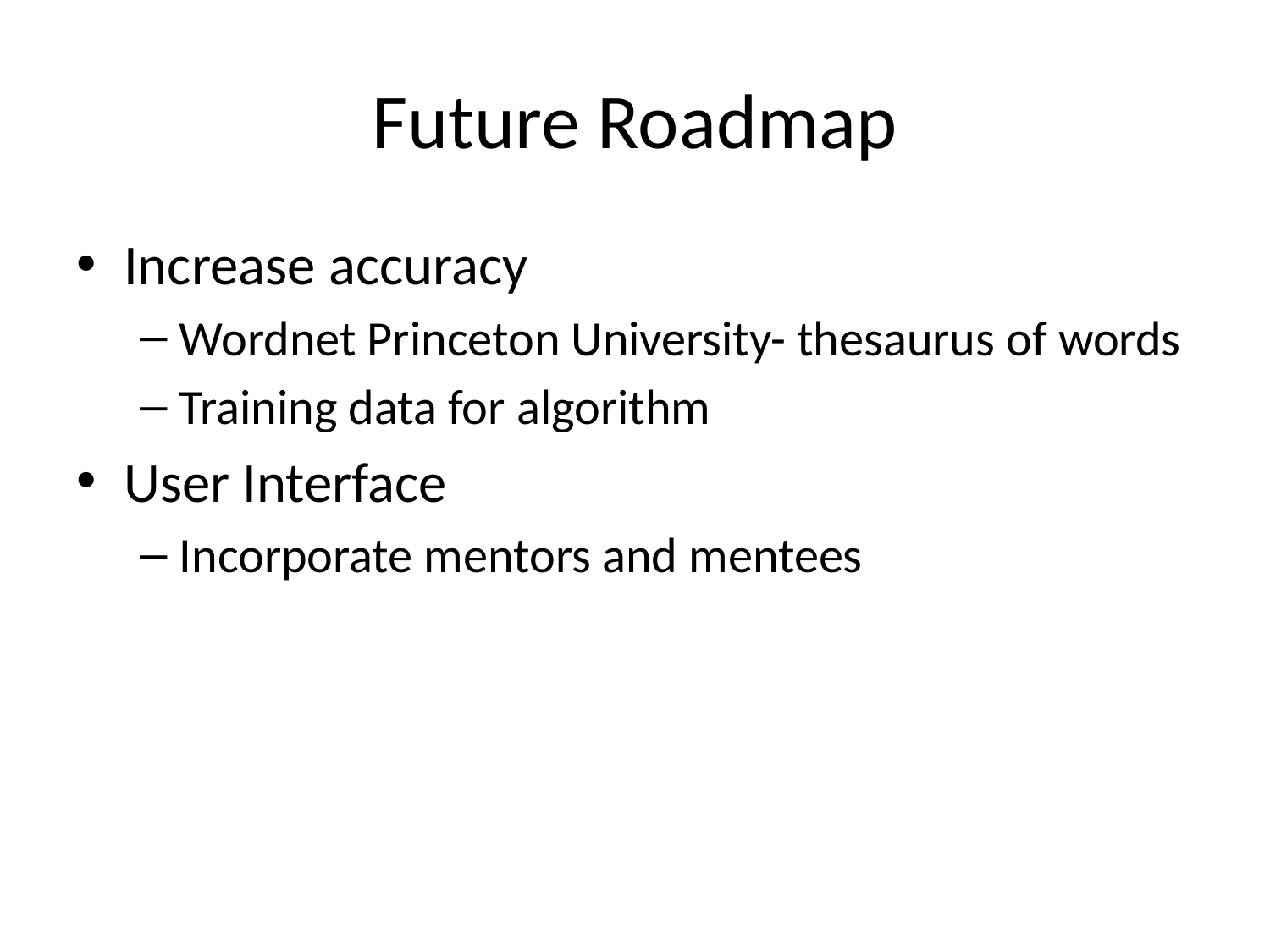

# Future Roadmap
Increase accuracy
Wordnet Princeton University- thesaurus of words
Training data for algorithm
User Interface
Incorporate mentors and mentees